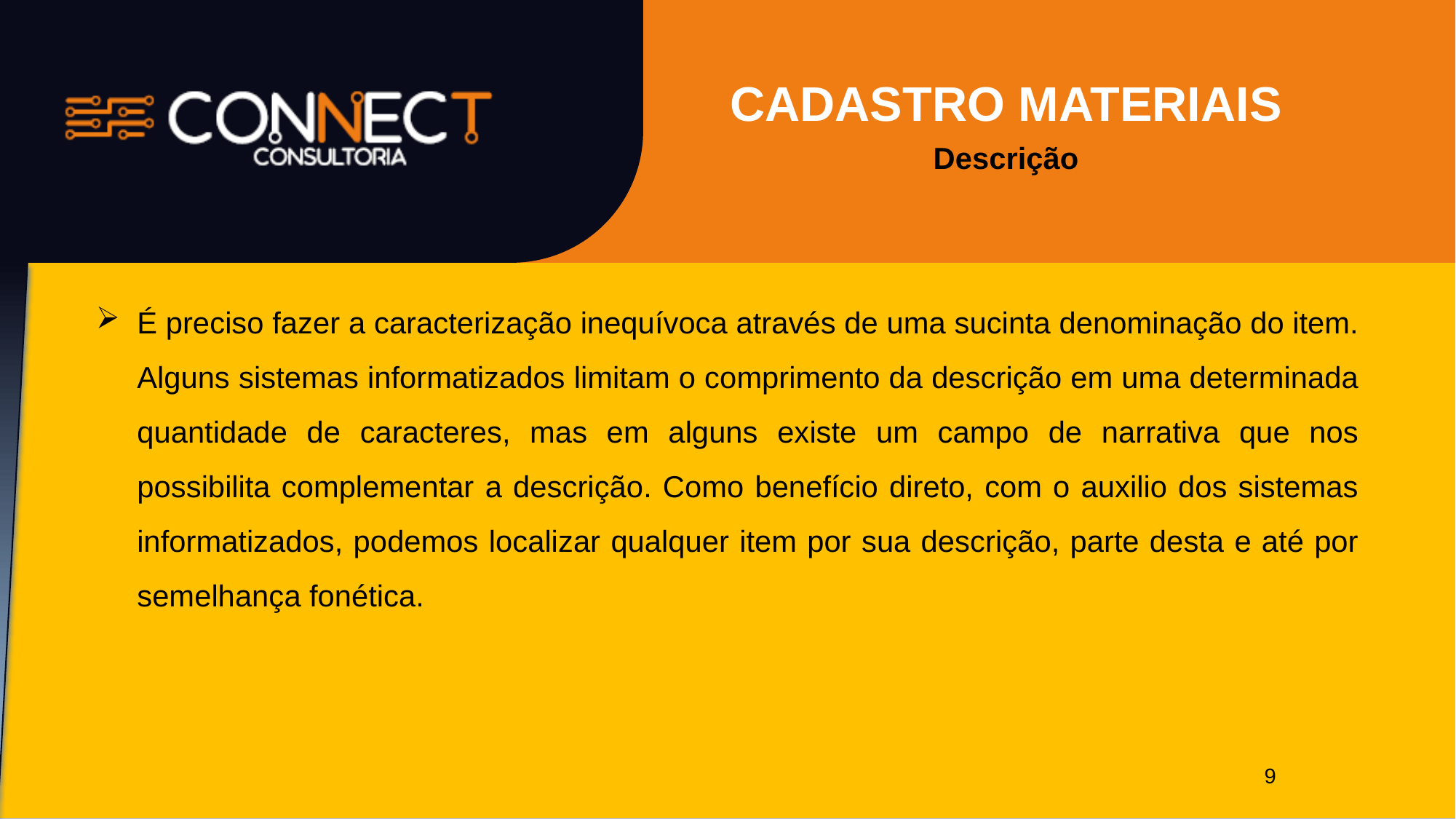

CADASTRO MATERIAIS
Descrição
É preciso fazer a caracterização inequívoca através de uma sucinta denominação do item. Alguns sistemas informatizados limitam o comprimento da descrição em uma determinada quantidade de caracteres, mas em alguns existe um campo de narrativa que nos possibilita complementar a descrição. Como benefício direto, com o auxilio dos sistemas informatizados, podemos localizar qualquer item por sua descrição, parte desta e até por semelhança fonética.

9